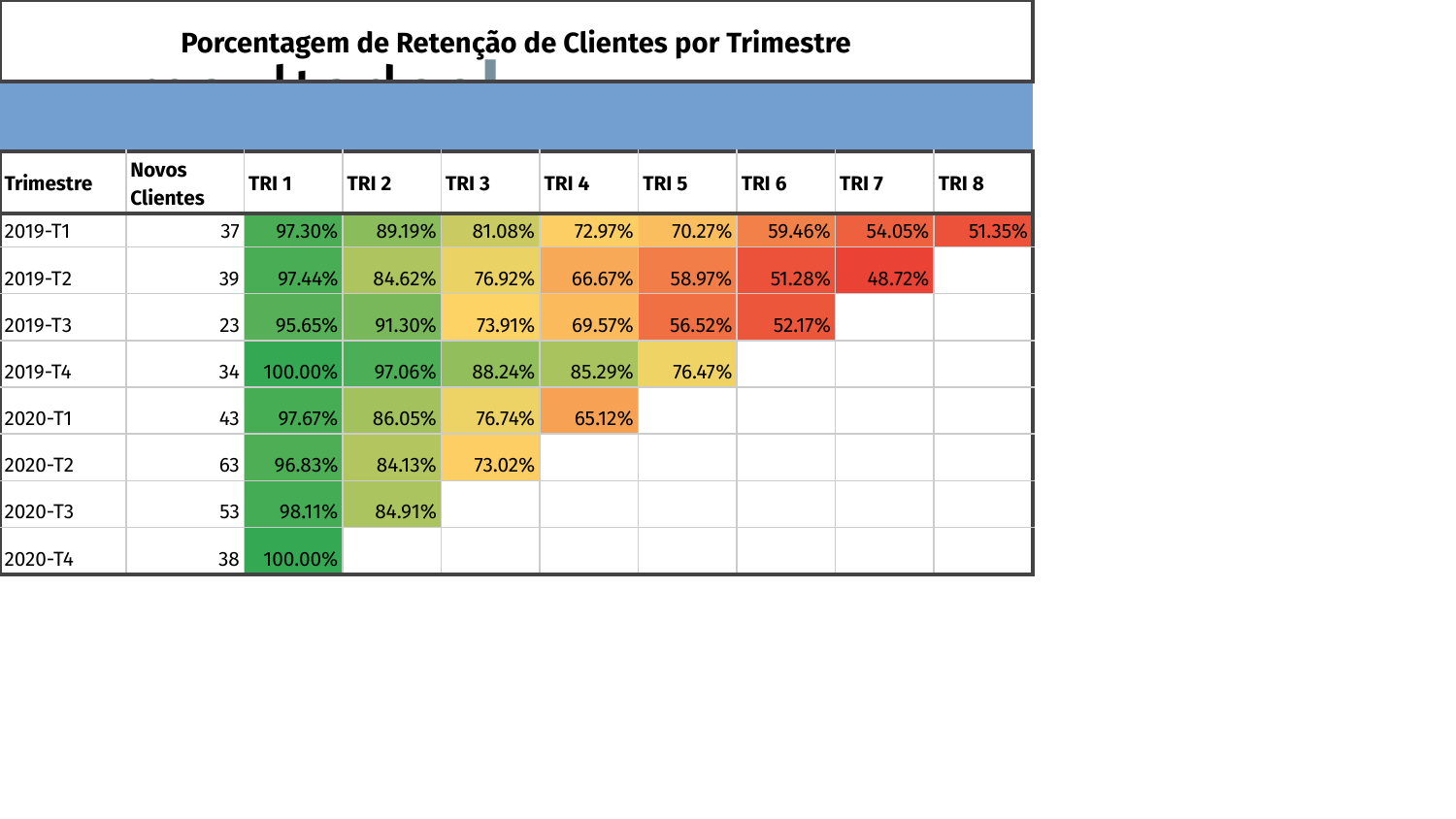

# resultados| retenção por trimestre
| Porcentagem de Retenção de Clientes por Trimestre |  |  |  |  |  |  |  |  |  |
| --- | --- | --- | --- | --- | --- | --- | --- | --- | --- |
|  |  |  |  |  |  |  |  |  |  |
| Trimestre | Novos Clientes | TRI 1 | TRI 2 | TRI 3 | TRI 4 | TRI 5 | TRI 6 | TRI 7 | TRI 8 |
| 2019-T1 | 37 | 97.30% | 89.19% | 81.08% | 72.97% | 70.27% | 59.46% | 54.05% | 51.35% |
| 2019-T2 | 39 | 97.44% | 84.62% | 76.92% | 66.67% | 58.97% | 51.28% | 48.72% |  |
| 2019-T3 | 23 | 95.65% | 91.30% | 73.91% | 69.57% | 56.52% | 52.17% |  |  |
| 2019-T4 | 34 | 100.00% | 97.06% | 88.24% | 85.29% | 76.47% |  |  |  |
| 2020-T1 | 43 | 97.67% | 86.05% | 76.74% | 65.12% |  |  |  |  |
| 2020-T2 | 63 | 96.83% | 84.13% | 73.02% |  |  |  |  |  |
| 2020-T3 | 53 | 98.11% | 84.91% |  |  |  |  |  |  |
| 2020-T4 | 38 | 100.00% |  |  |  |  |  |  |  |
| Total | 330 | 97.87% | 88.18% | 78.32% | 71.92% | 65.56% | 54.31% | 51.39% | 51.35% |